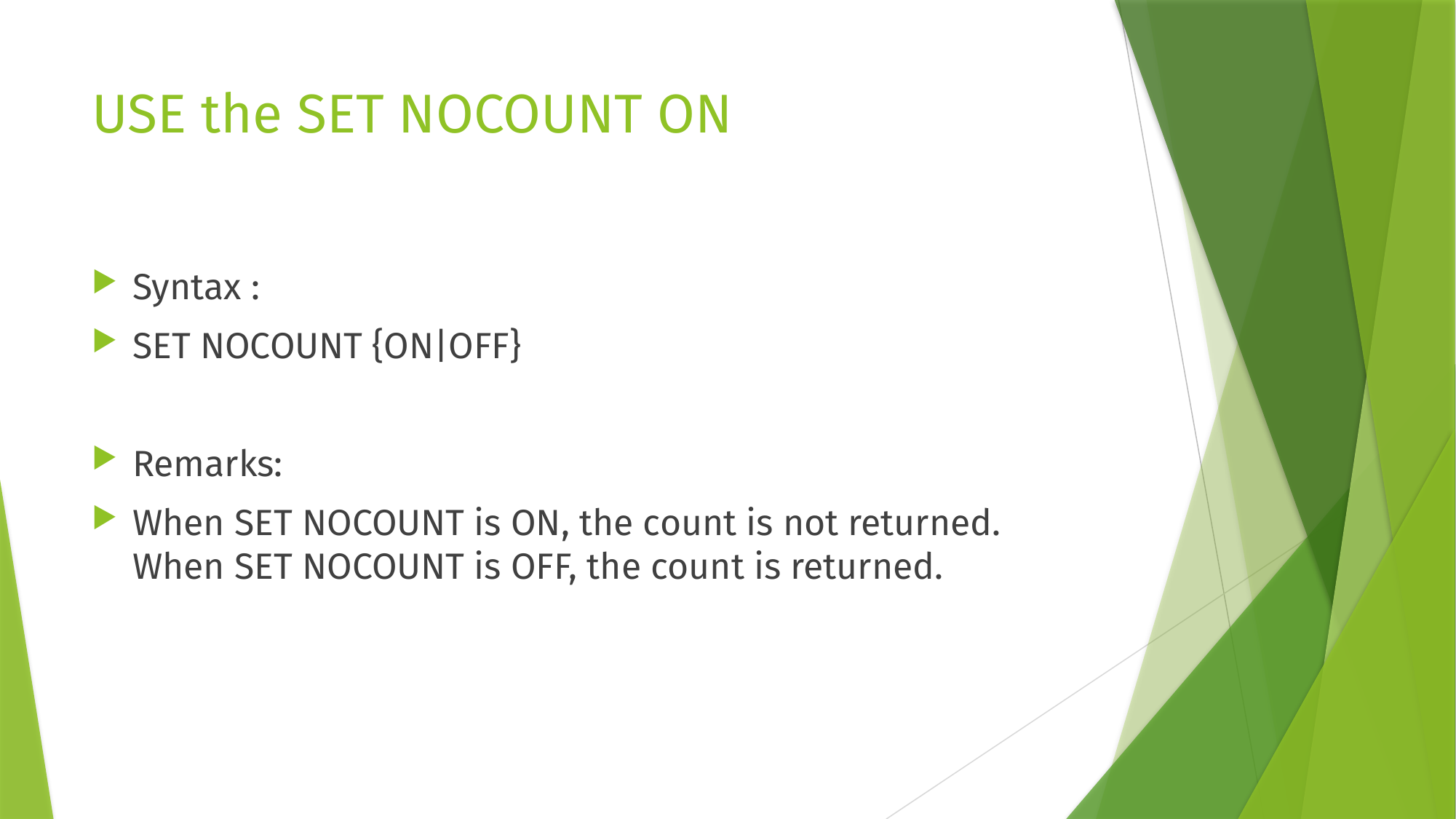

# USE the SET NOCOUNT ON
Syntax :
SET NOCOUNT {ON|OFF}

Remarks:
When SET NOCOUNT is ON, the count is not returned. When SET NOCOUNT is OFF, the count is returned.